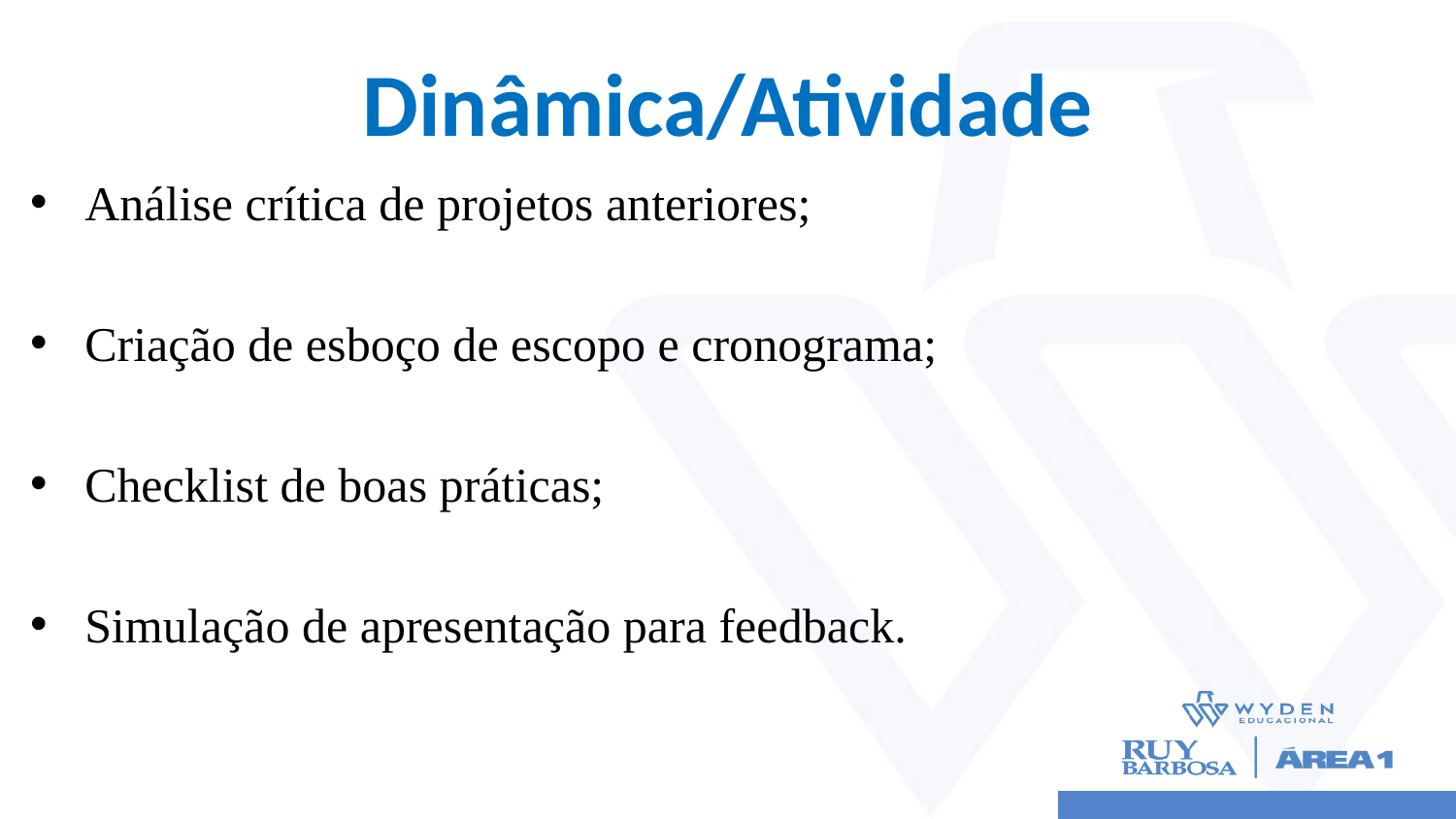

# Dinâmica/Atividade
Análise crítica de projetos anteriores;

Criação de esboço de escopo e cronograma;

Checklist de boas práticas;

Simulação de apresentação para feedback.